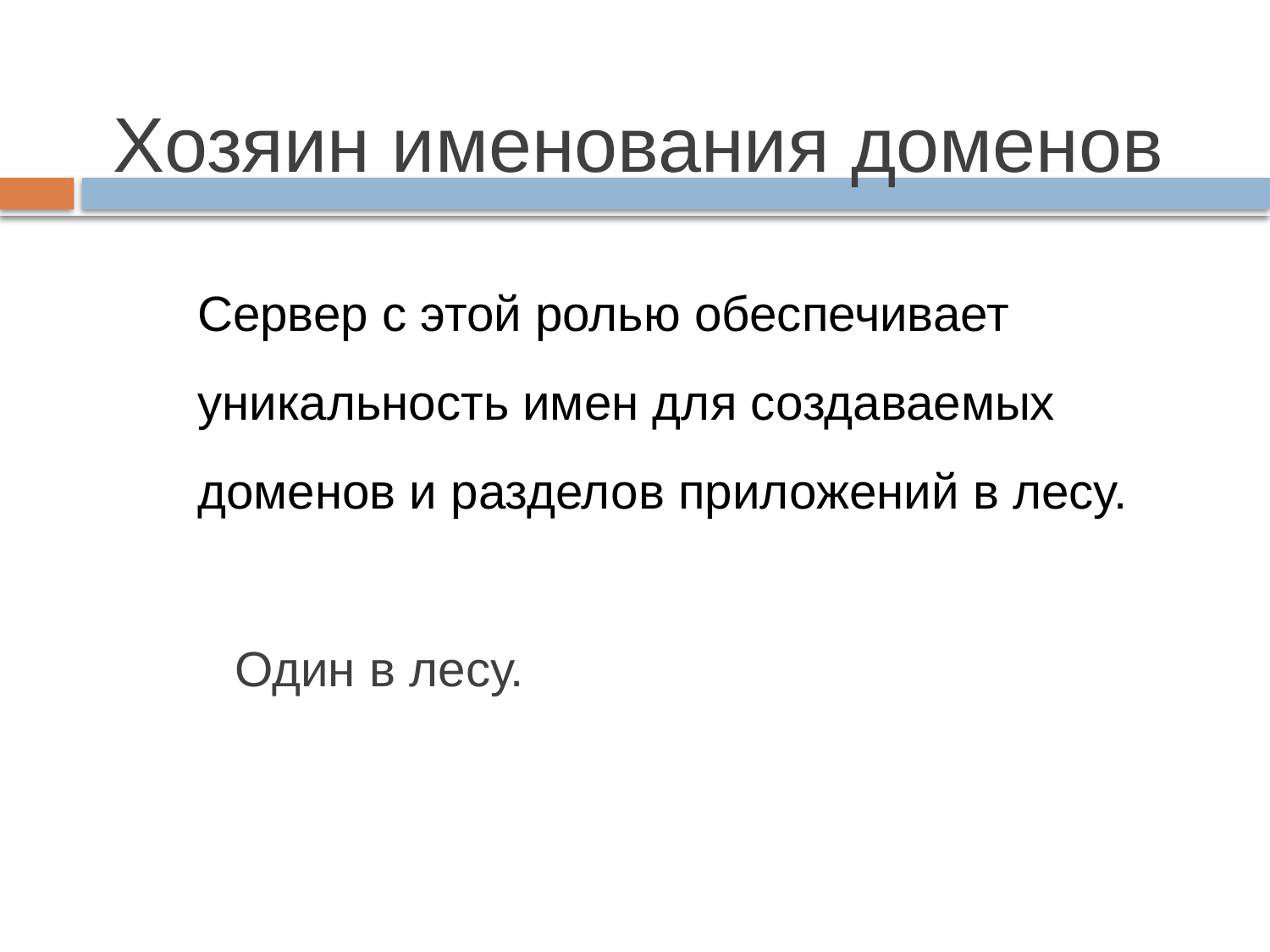

# Хозяин именования доменов
Сервер с этой ролью обеспечивает уникальность имен для создаваемых доменов и разделов приложений в лесу.

Один в лесу.